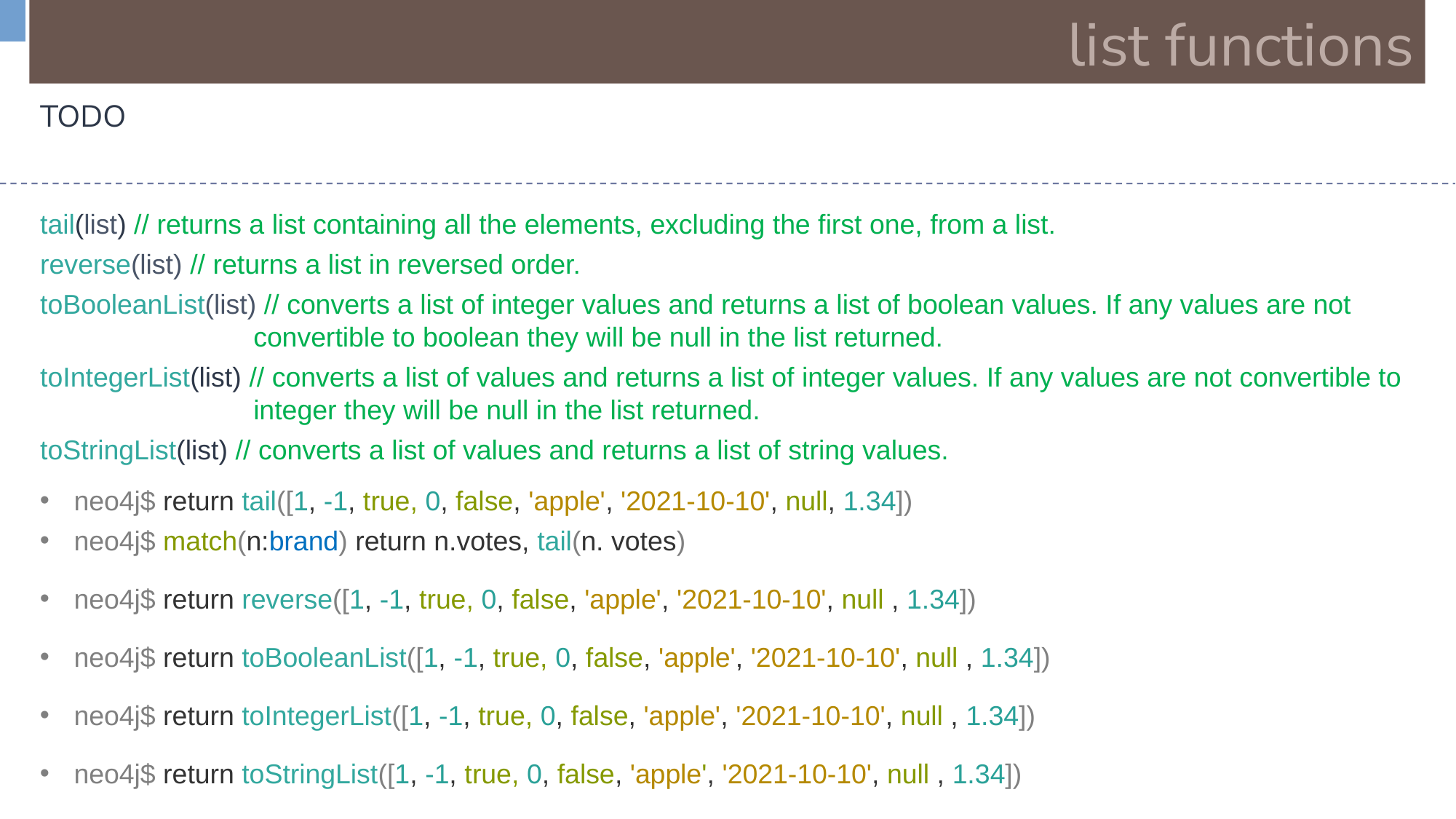

list functions
TODO

tail(list) // returns a list containing all the elements, excluding the first one, from a list.

reverse(list) // returns a list in reversed order.

toBooleanList(list) // converts a list of integer values and returns a list of boolean values. If any values are not convertible to boolean they will be null in the list returned.

toIntegerList(list) // converts a list of values and returns a list of integer values. If any values are not convertible to integer they will be null in the list returned.

toStringList(list) // converts a list of values and returns a list of string values.
neo4j$ return tail([1, -1, true, 0, false, 'apple', '2021-10-10', null, 1.34])

neo4j$ match(n:brand) return n.votes, tail(n. votes)

neo4j$ return reverse([1, -1, true, 0, false, 'apple', '2021-10-10', null , 1.34])

neo4j$ return toBooleanList([1, -1, true, 0, false, 'apple', '2021-10-10', null , 1.34])

neo4j$ return toIntegerList([1, -1, true, 0, false, 'apple', '2021-10-10', null , 1.34])

neo4j$ return toStringList([1, -1, true, 0, false, 'apple', '2021-10-10', null , 1.34])